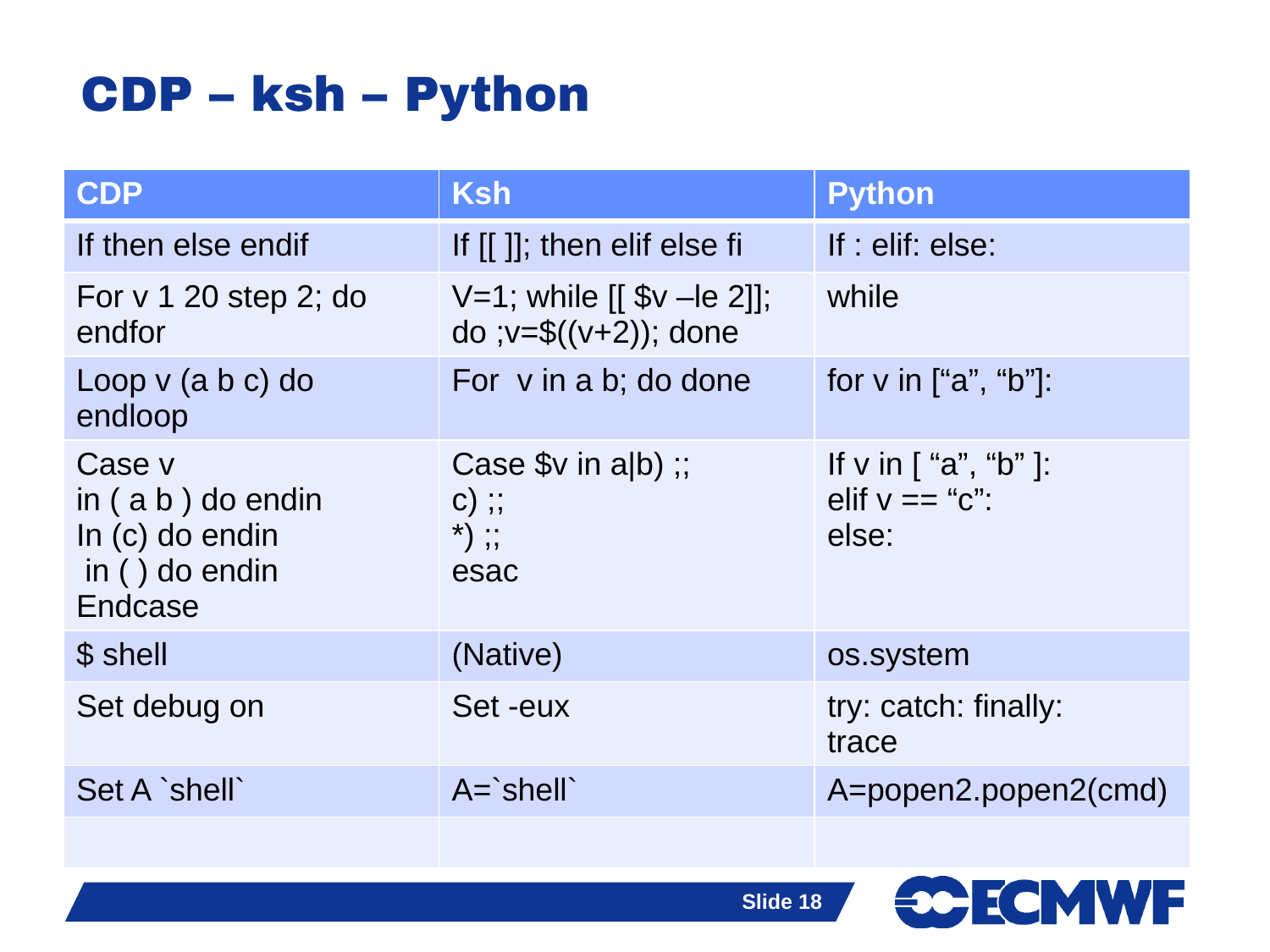

# CDP – ksh – Python
| CDP | Ksh | Python |
| --- | --- | --- |
| If then else endif | If [[ ]]; then elif else fi | If : elif: else: |
| For v 1 20 step 2; do endfor | V=1; while [[ $v –le 2]]; do ;v=$((v+2)); done | while |
| Loop v (a b c) do endloop | For v in a b; do done | for v in [“a”, “b”]: |
| Case v in ( a b ) do endin In (c) do endin in ( ) do endin Endcase | Case $v in a|b) ;; c) ;; \*) ;; esac | If v in [ “a”, “b” ]: elif v == “c”: else: |
| $ shell | (Native) | os.system |
| Set debug on | Set -eux | try: catch: finally: trace |
| Set A `shell` | A=`shell` | A=popen2.popen2(cmd) |
|  |  |  |
Slide 18